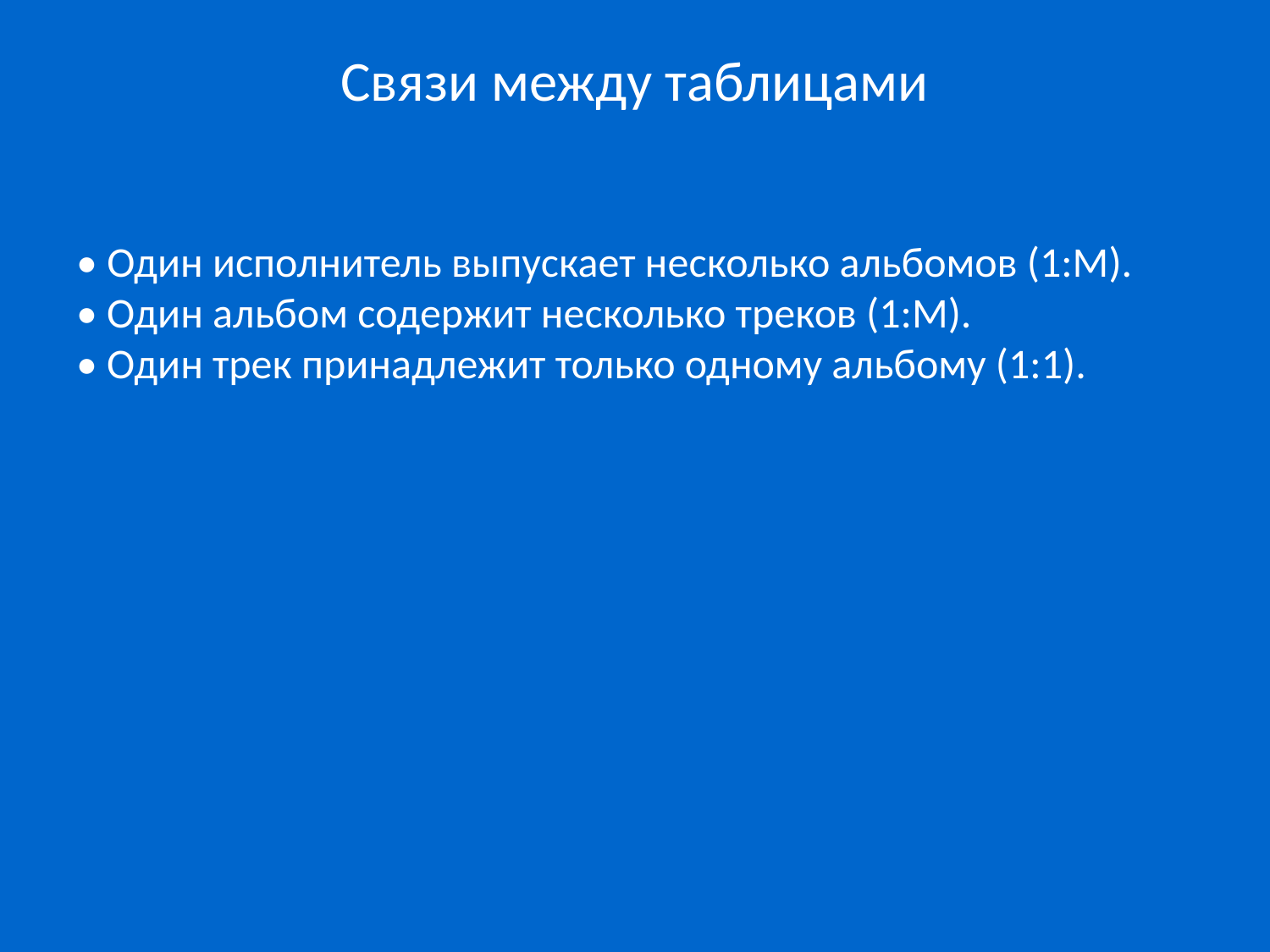

Связи между таблицами
#

• Один исполнитель выпускает несколько альбомов (1:M).
• Один альбом содержит несколько треков (1:M).
• Один трек принадлежит только одному альбому (1:1).